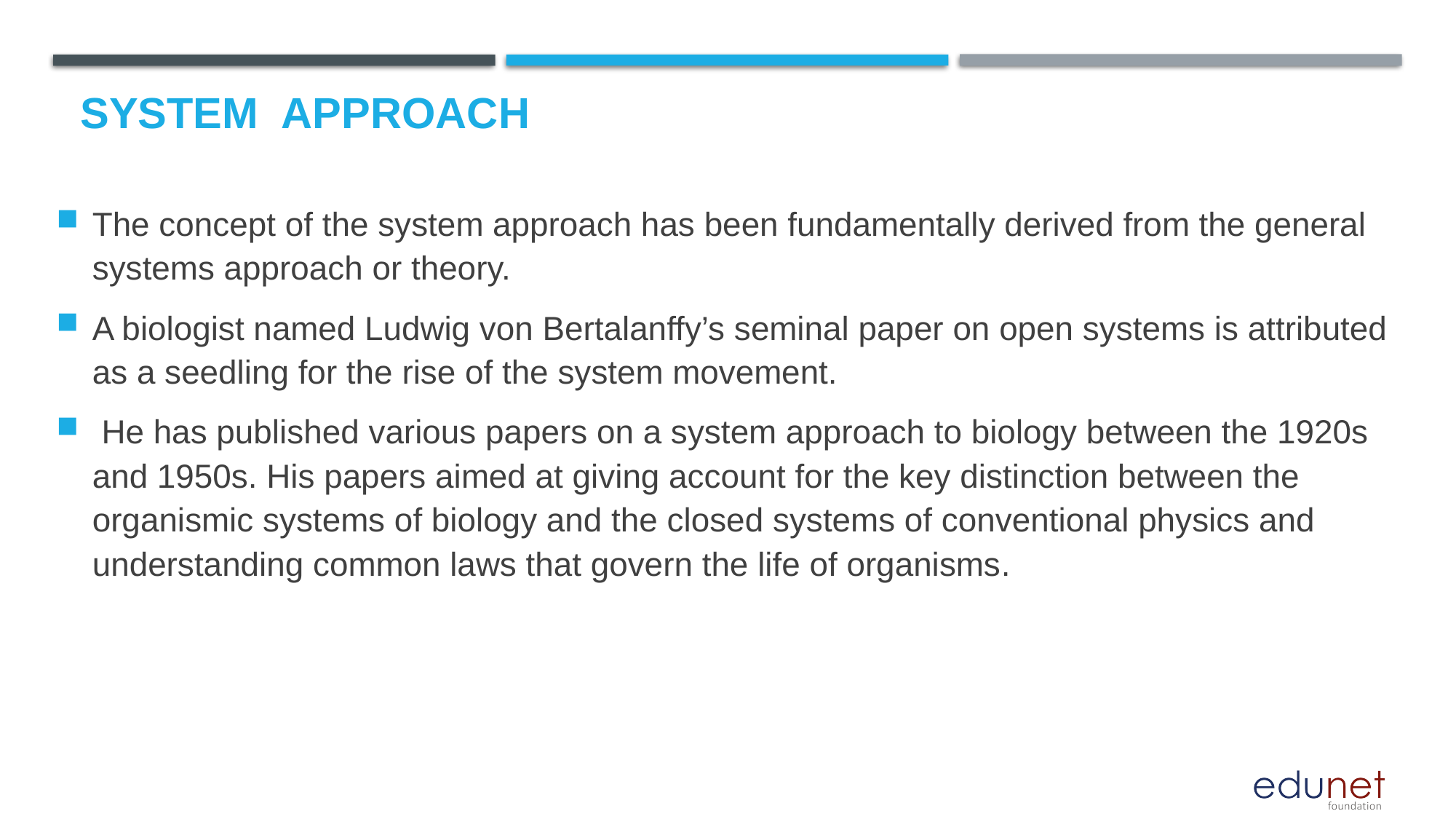

The concept of the system approach has been fundamentally derived from the general systems approach or theory.
A biologist named Ludwig von Bertalanffy’s seminal paper on open systems is attributed as a seedling for the rise of the system movement.
 He has published various papers on a system approach to biology between the 1920s and 1950s. His papers aimed at giving account for the key distinction between the organismic systems of biology and the closed systems of conventional physics and understanding common laws that govern the life of organisms.
# System  Approach